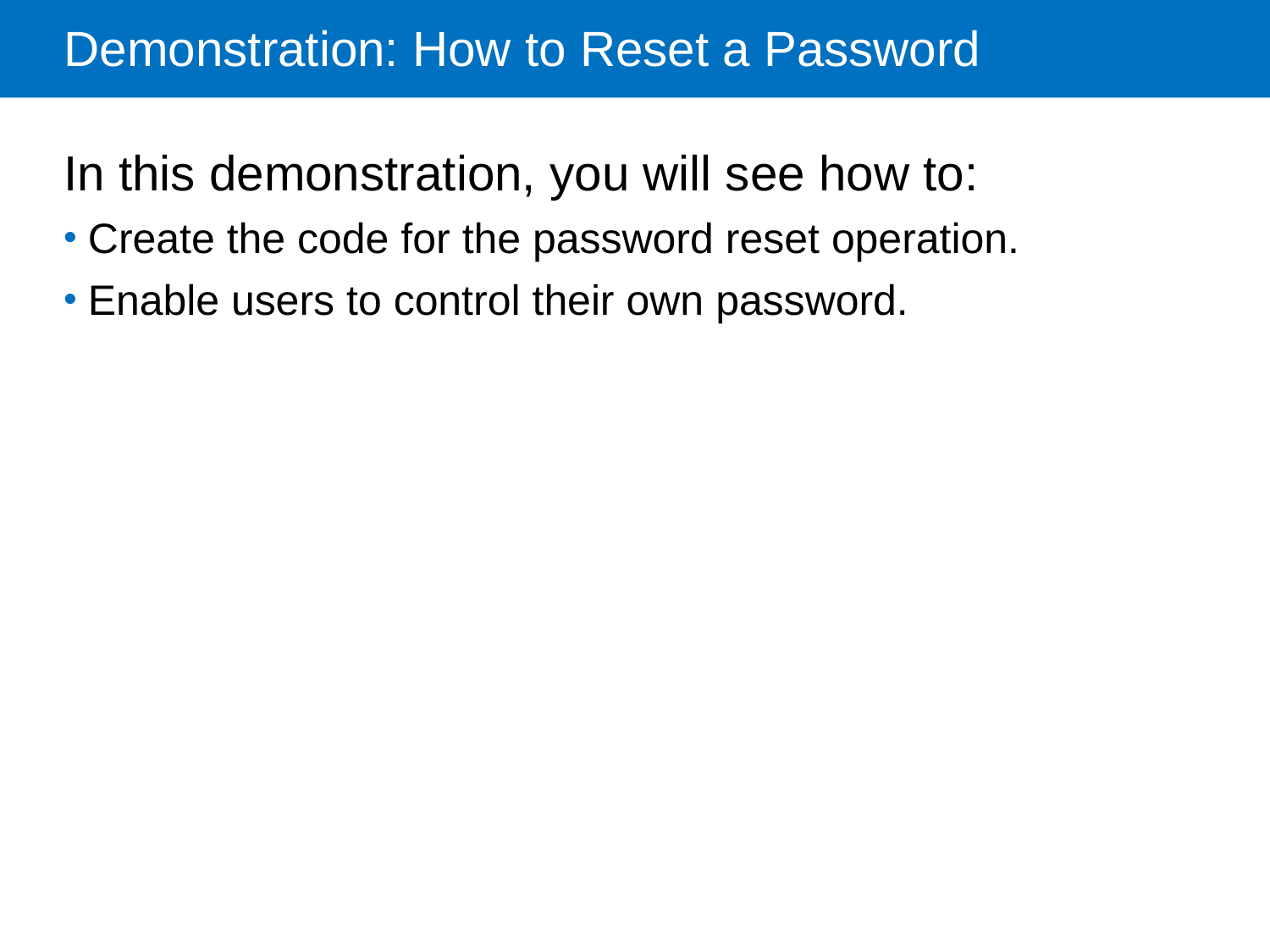

# Demonstration: How to Reset a Password
In this demonstration, you will see how to:
Create the code for the password reset operation.
Enable users to control their own password.